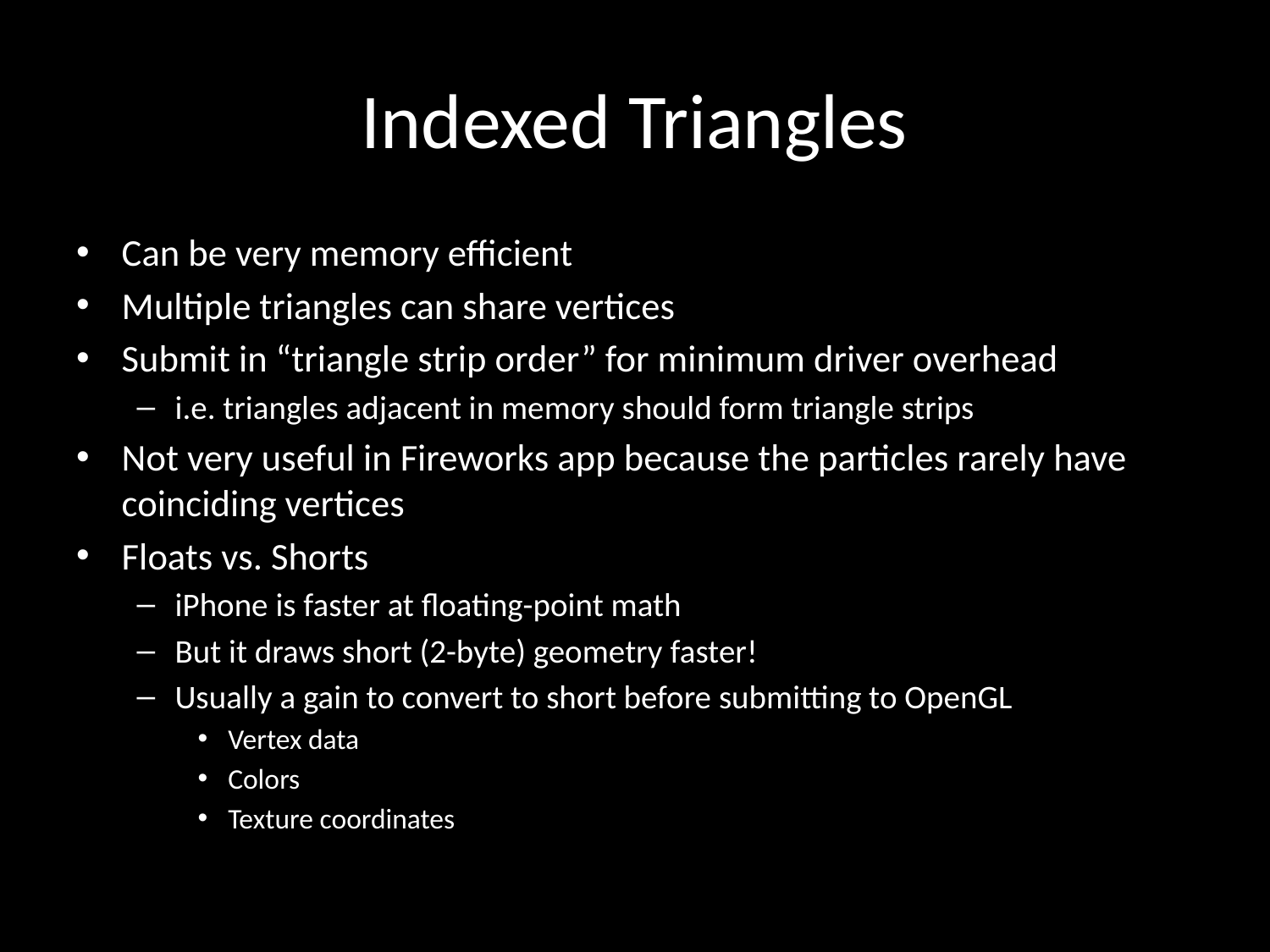

# Indexed Triangles
Can be very memory efficient
Multiple triangles can share vertices
Submit in “triangle strip order” for minimum driver overhead
i.e. triangles adjacent in memory should form triangle strips
Not very useful in Fireworks app because the particles rarely have coinciding vertices
Floats vs. Shorts
iPhone is faster at floating-point math
But it draws short (2-byte) geometry faster!
Usually a gain to convert to short before submitting to OpenGL
Vertex data
Colors
Texture coordinates